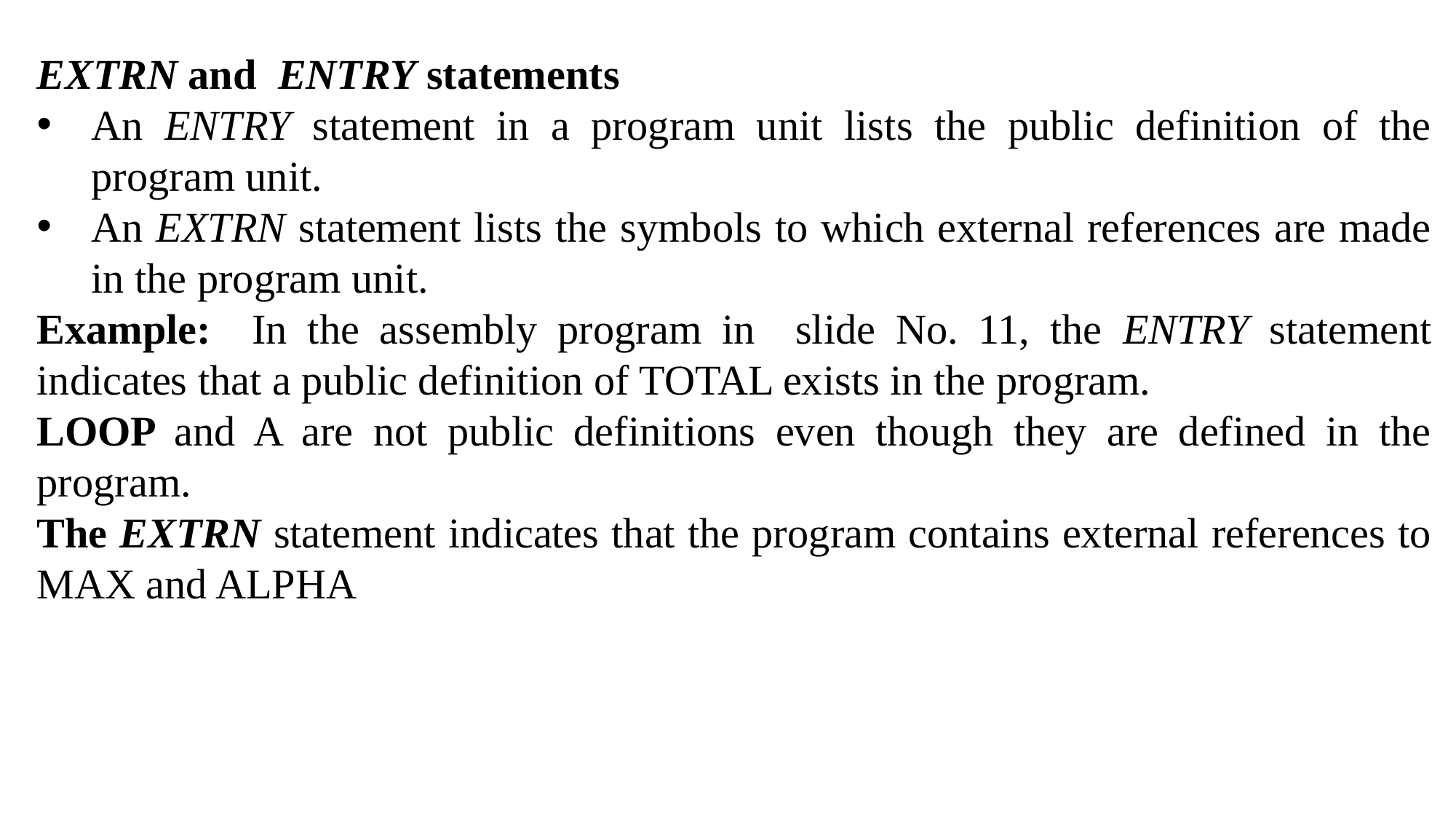

EXTRN and  ENTRY statements
An ENTRY statement in a program unit lists the public definition of the program unit.
An EXTRN statement lists the symbols to which external references are made in the program unit.
Example:  In the assembly program in  slide No. 11, the ENTRY statement indicates that a public definition of TOTAL exists in the program.
LOOP and A are not public definitions even though they are defined in the program.
The EXTRN statement indicates that the program contains external references to MAX and ALPHA